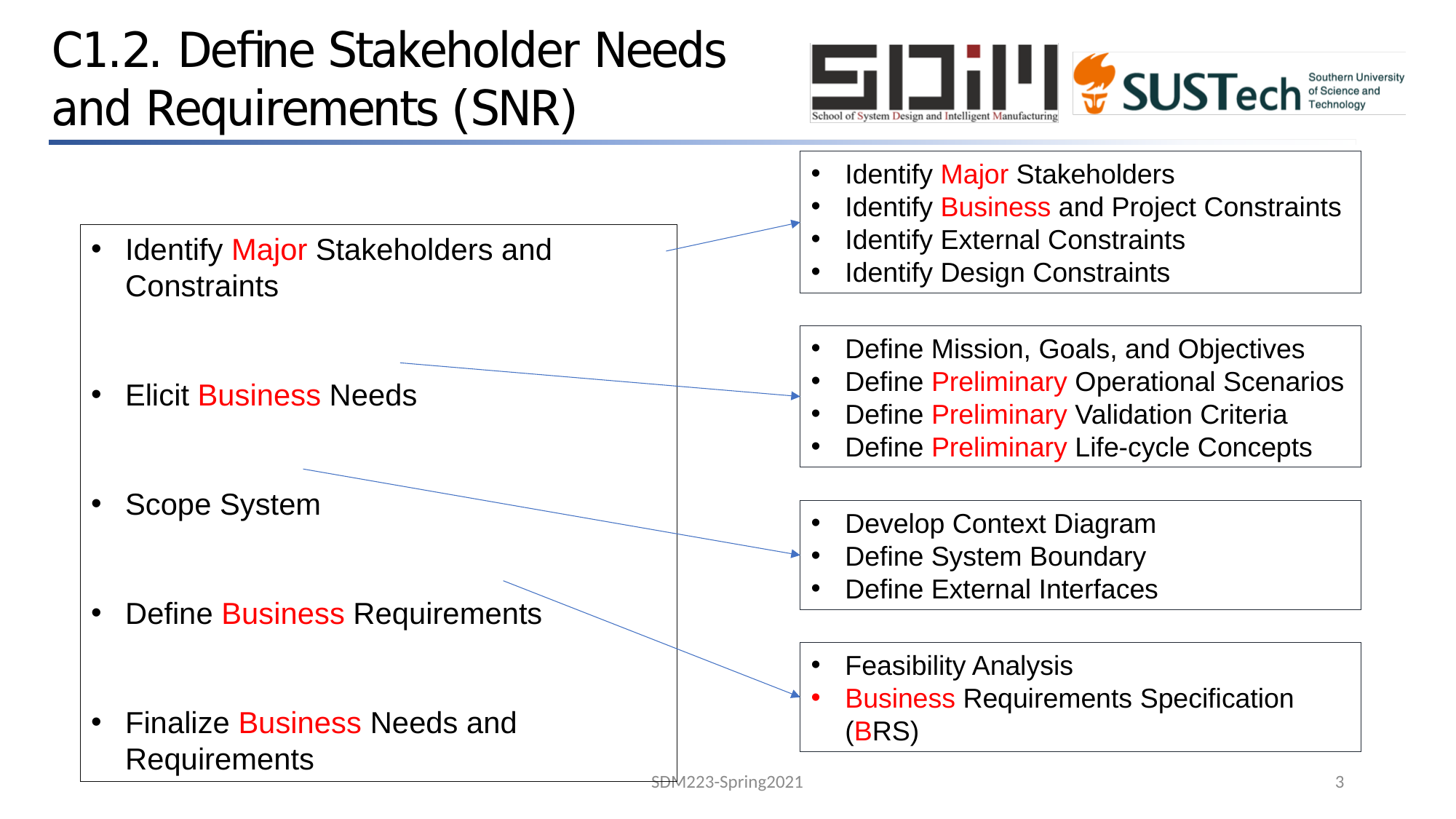

C1.2. Define Stakeholder Needs and Requirements (SNR)
Identify Major Stakeholders
Identify Business and Project Constraints
Identify External Constraints
Identify Design Constraints
Identify Major Stakeholders and Constraints

Elicit Business Needs

Scope System

Define Business Requirements

Finalize Business Needs and Requirements
Define Mission, Goals, and Objectives
Define Preliminary Operational Scenarios
Define Preliminary Validation Criteria
Define Preliminary Life-cycle Concepts
Develop Context Diagram
Define System Boundary
Define External Interfaces
Feasibility Analysis
Business Requirements Specification (BRS)
SDM223-Spring2021
3